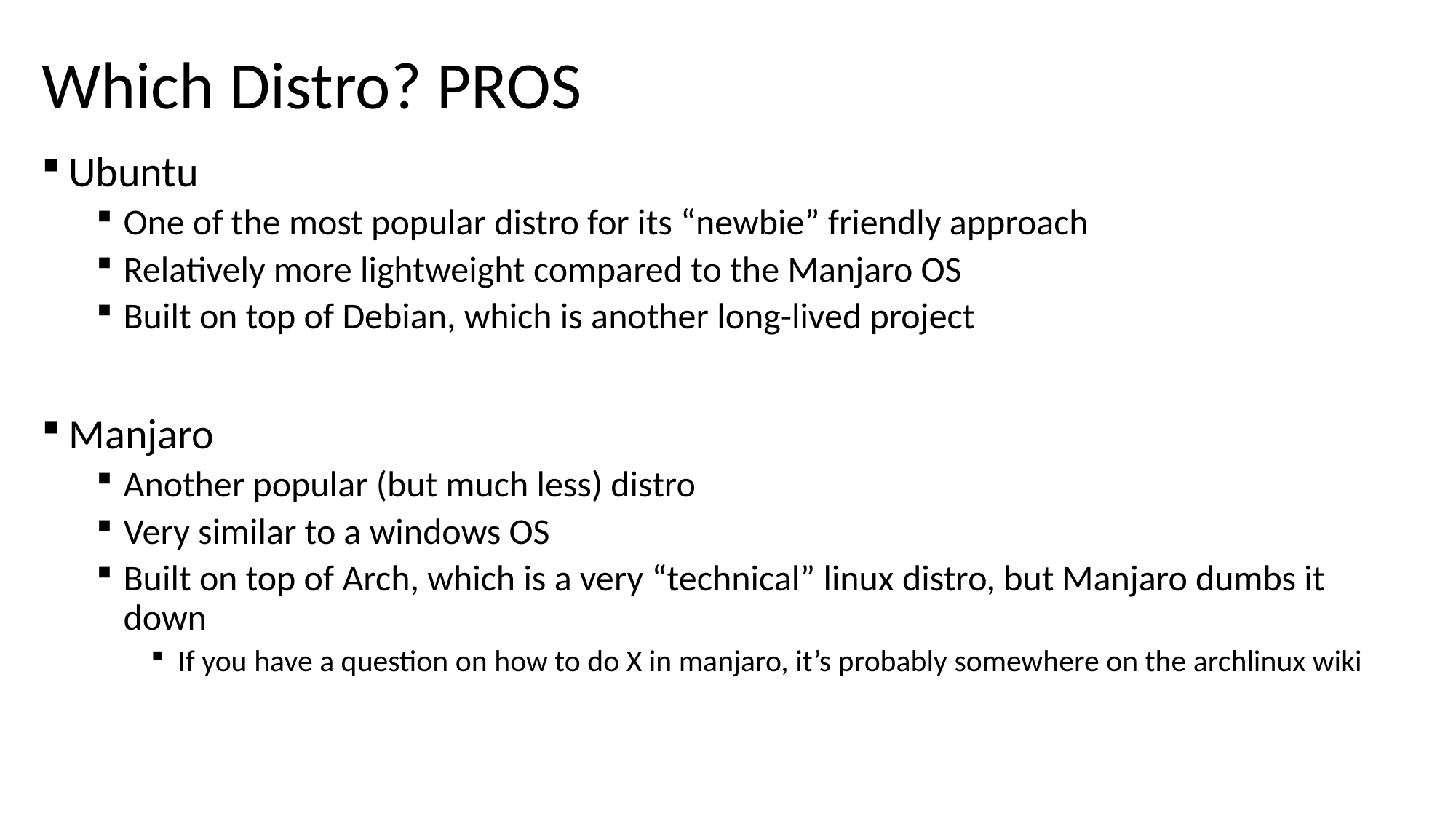

# Which Distro? PROS
Ubuntu
One of the most popular distro for its “newbie” friendly approach
Relatively more lightweight compared to the Manjaro OS
Built on top of Debian, which is another long-lived project

Manjaro
Another popular (but much less) distro
Very similar to a windows OS
Built on top of Arch, which is a very “technical” linux distro, but Manjaro dumbs it down
If you have a question on how to do X in manjaro, it’s probably somewhere on the archlinux wiki